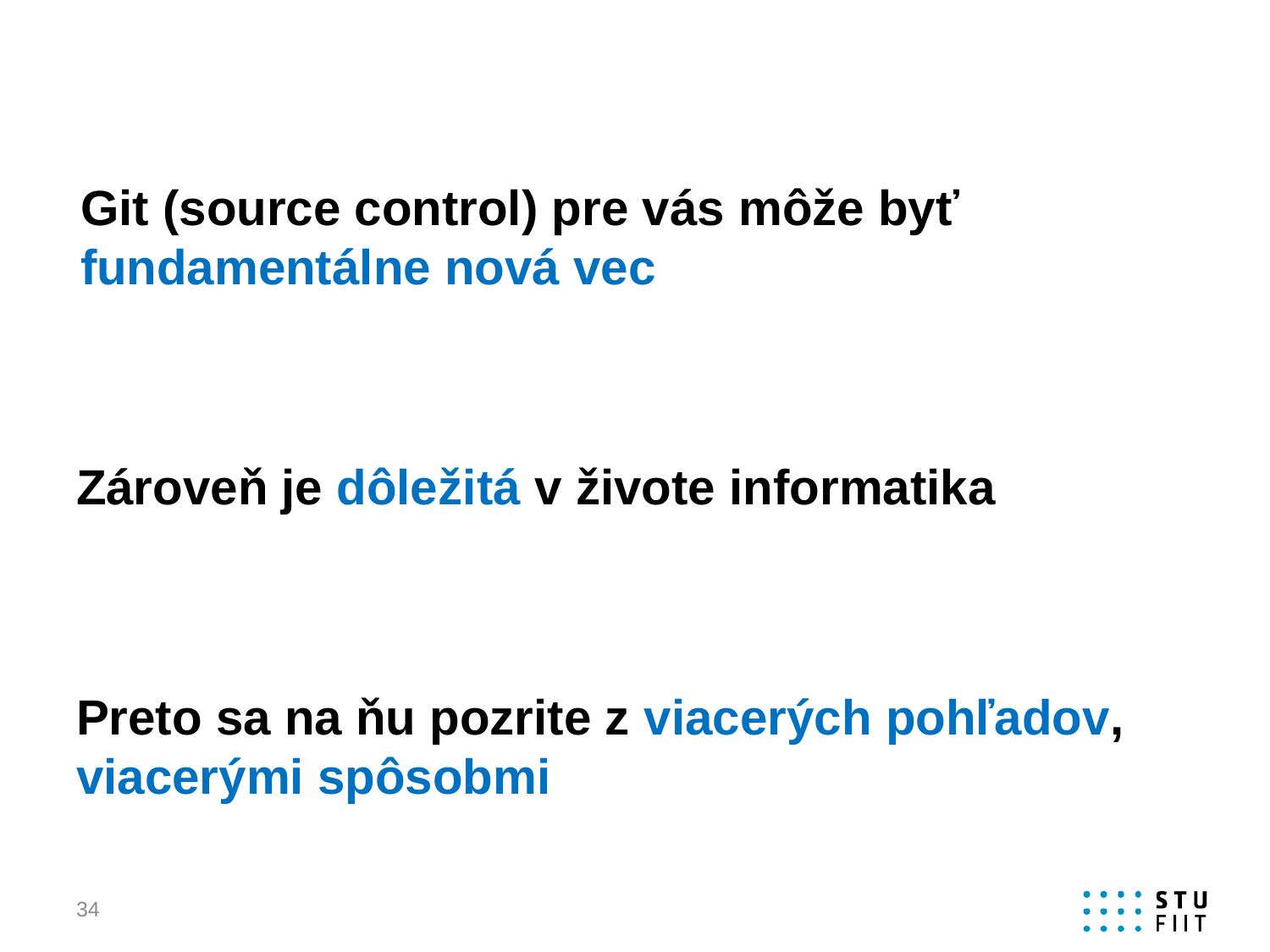

# Git (source control) pre vás môže byť fundamentálne nová vec
Zároveň je dôležitá v živote informatika
Preto sa na ňu pozrite z viacerých pohľadov, viacerými spôsobmi
34